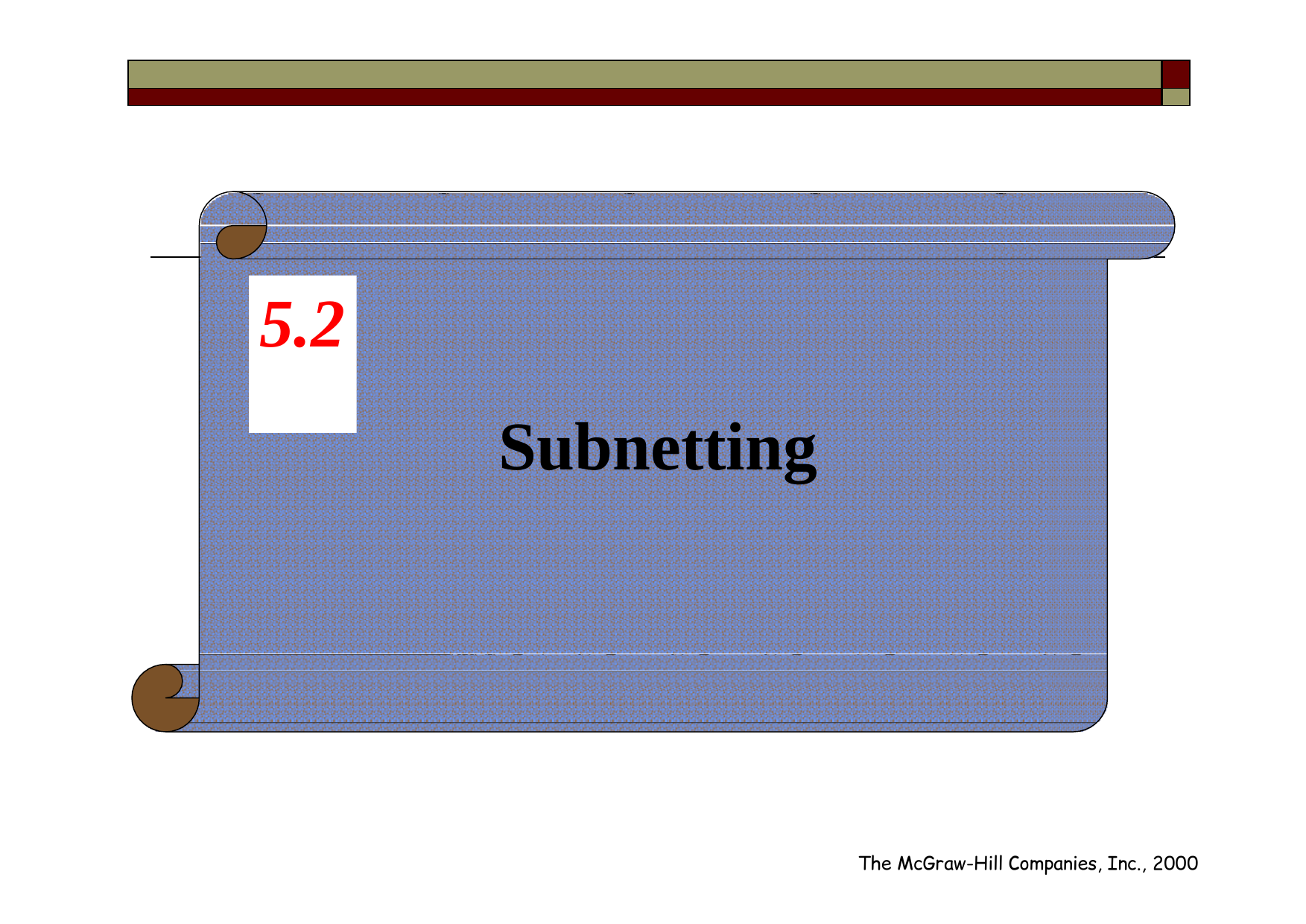

|  |  |
| --- | --- |
|  |  |

# 5.2
Subnetting
The McGraw-Hill Companies, Inc., 2000